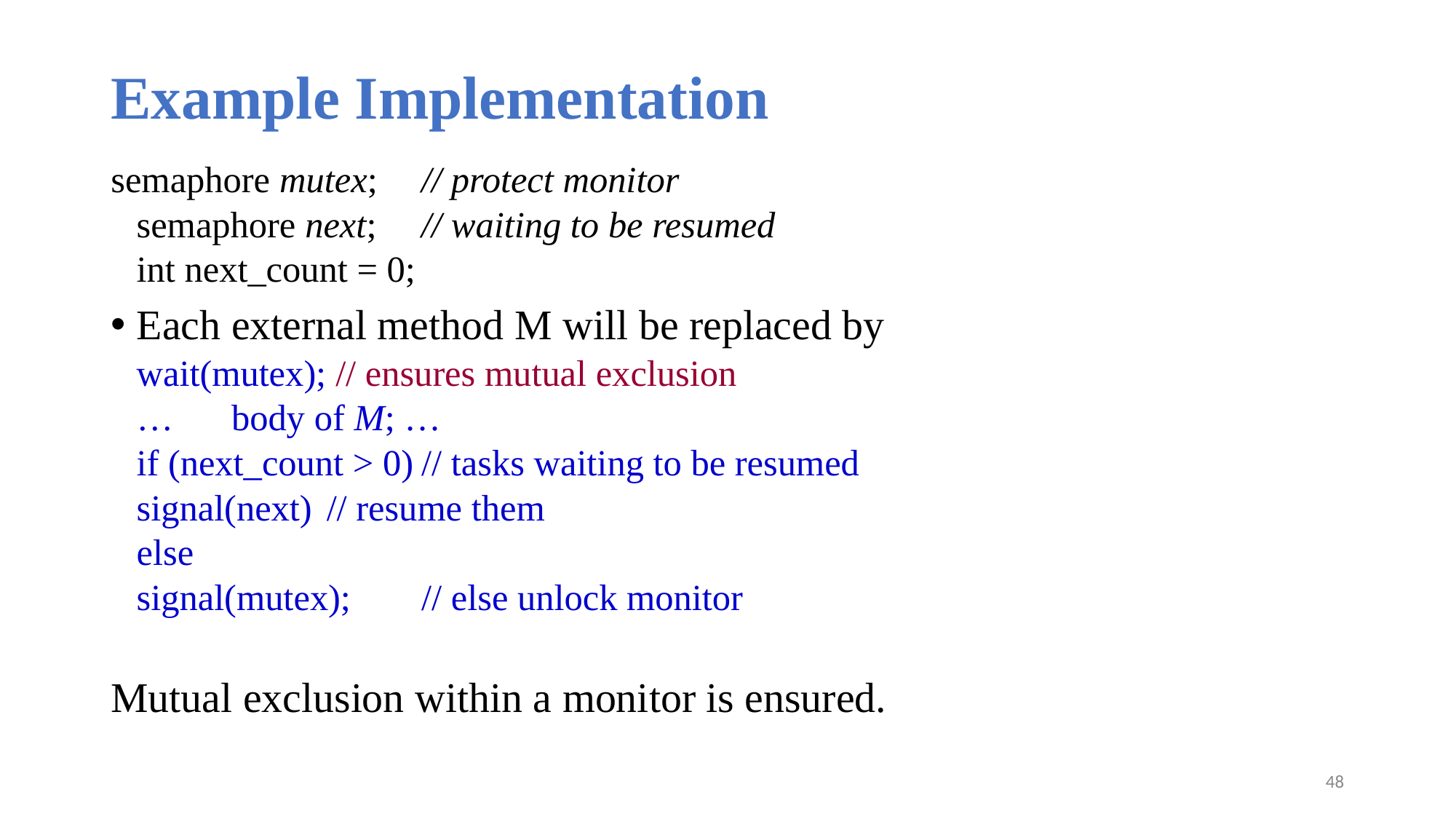

# Example Implementation
semaphore mutex;	// protect monitor
	semaphore next;	// waiting to be resumed
	int next_count = 0;
Each external method M will be replaced by
	wait(mutex); // ensures mutual exclusion
	… 	body of M; …
	if (next_count > 0)	// tasks waiting to be resumed
		signal(next)		// resume them
	else
		signal(mutex);	// else unlock monitor

Mutual exclusion within a monitor is ensured.

48